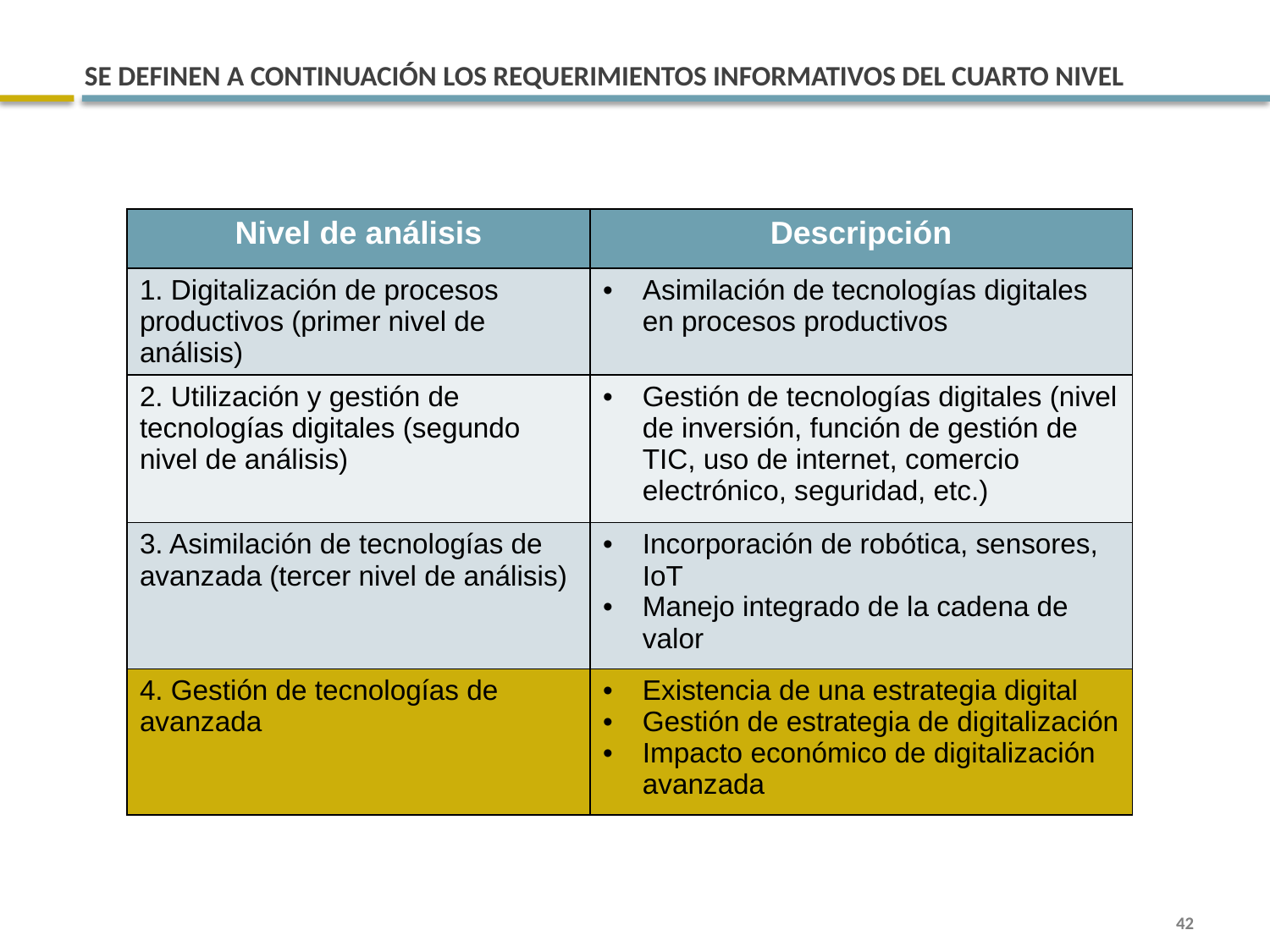

# SE DEFINEN A CONTINUACIÓN LOS REQUERIMIENTOS INFORMATIVOS DEL CUARTO NIVEL
| Nivel de análisis | Descripción |
| --- | --- |
| 1. Digitalización de procesos productivos (primer nivel de análisis) | Asimilación de tecnologías digitales en procesos productivos |
| 2. Utilización y gestión de tecnologías digitales (segundo nivel de análisis) | Gestión de tecnologías digitales (nivel de inversión, función de gestión de TIC, uso de internet, comercio electrónico, seguridad, etc.) |
| 3. Asimilación de tecnologías de avanzada (tercer nivel de análisis) | Incorporación de robótica, sensores, IoT Manejo integrado de la cadena de valor |
| 4. Gestión de tecnologías de avanzada | Existencia de una estrategia digital Gestión de estrategia de digitalización Impacto económico de digitalización avanzada |